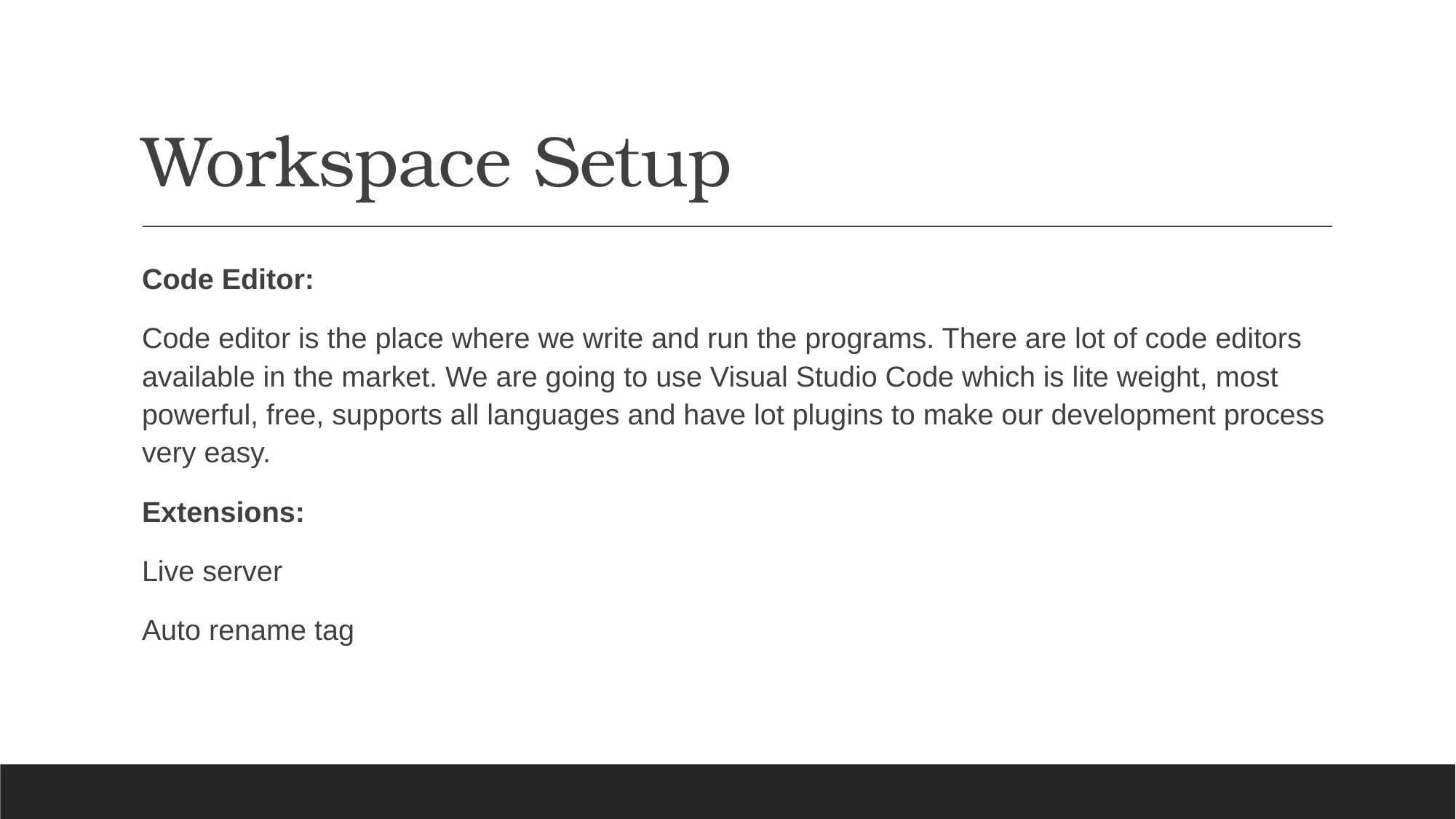

# Workspace Setup
Code Editor:
Code editor is the place where we write and run the programs. There are lot of code editors available in the market. We are going to use Visual Studio Code which is lite weight, most powerful, free, supports all languages and have lot plugins to make our development process very easy.
Extensions:
Live server
Auto rename tag